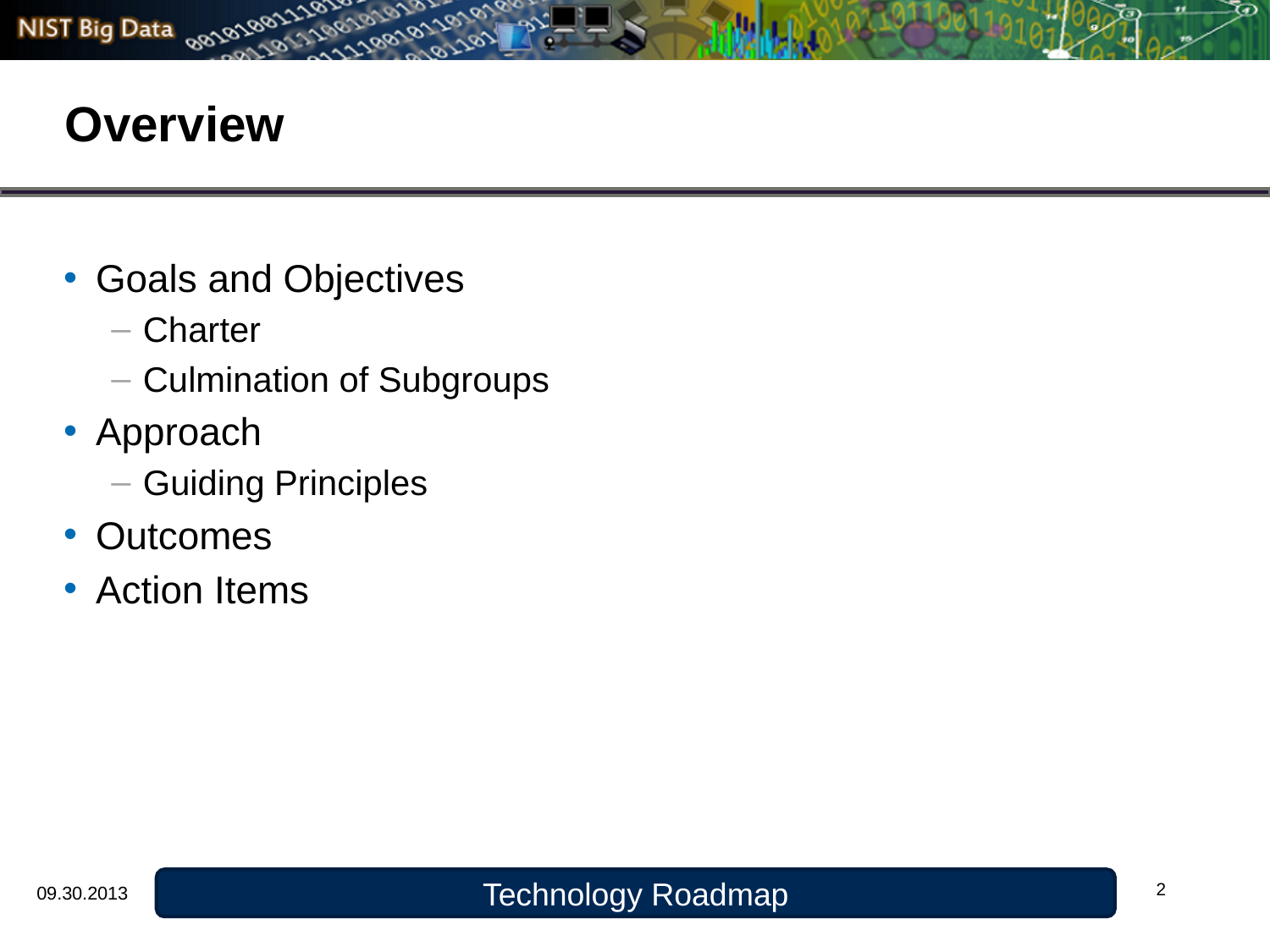

# Overview
Goals and Objectives
Charter
Culmination of Subgroups
Approach
Guiding Principles
Outcomes
Action Items

09.30.2013
Technology Roadmap
2